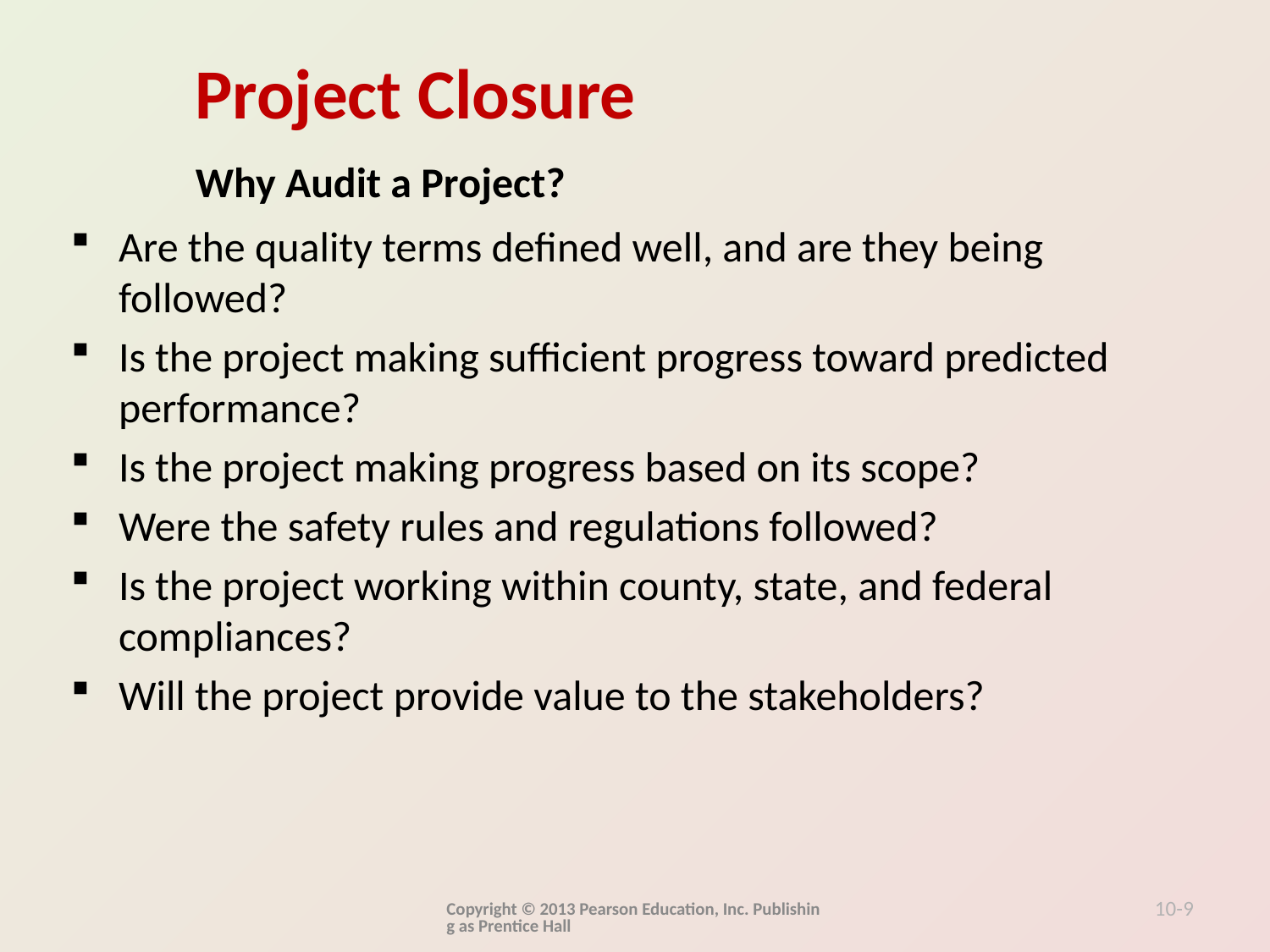

Why Audit a Project?

Are the quality terms defined well, and are they being followed?
Is the project making sufficient progress toward predicted performance?
Is the project making progress based on its scope?
Were the safety rules and regulations followed?
Is the project working within county, state, and federal compliances?
Will the project provide value to the stakeholders?

Copyright © 2013 Pearson Education, Inc. Publishing as Prentice Hall
10-9